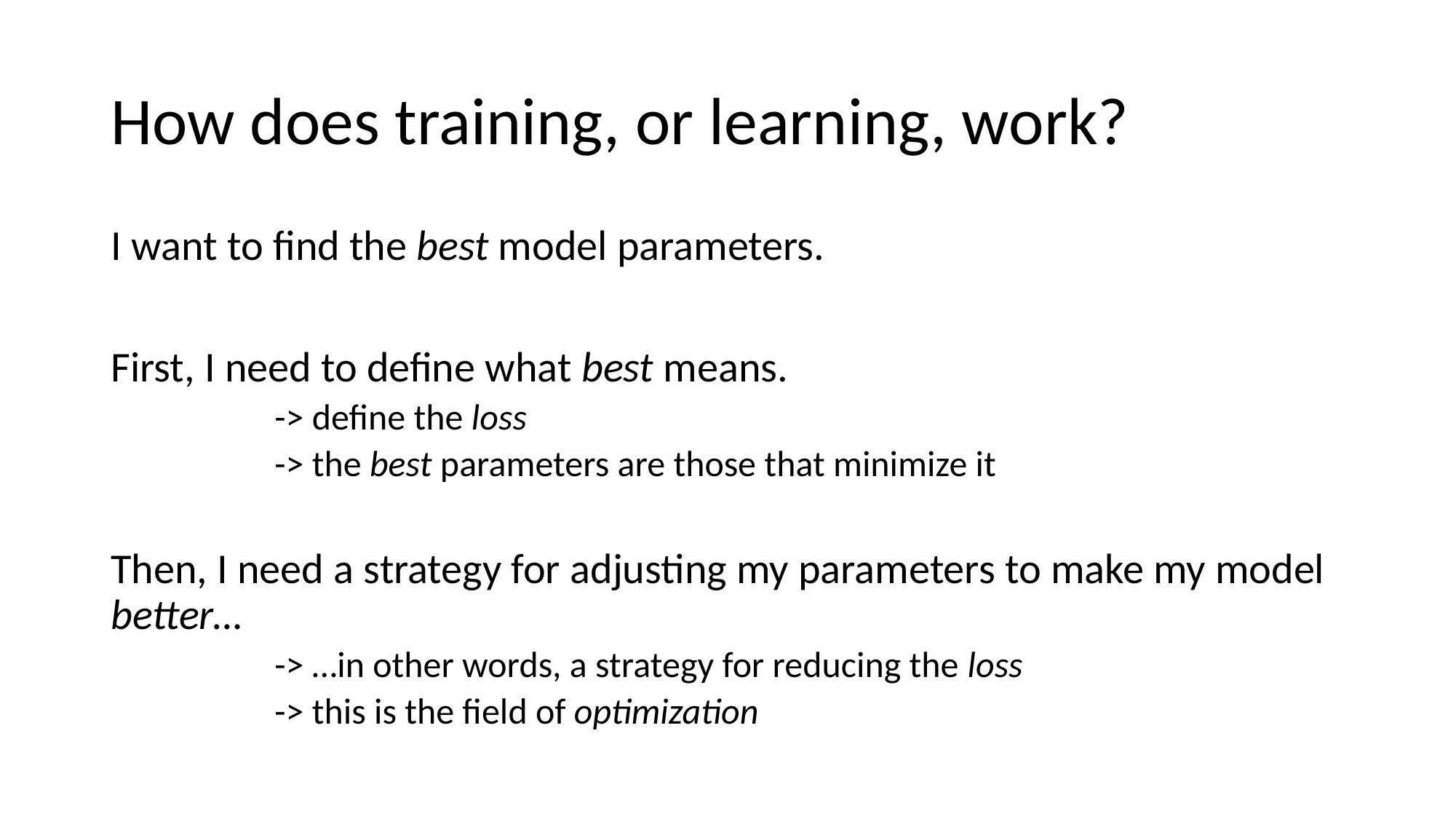

# How does training, or learning, work?
I want to find the best model parameters.

First, I need to define what best means.
	-> define the loss
	-> the best parameters are those that minimize it

Then, I need a strategy for adjusting my parameters to make my model better…
	-> …in other words, a strategy for reducing the loss
	-> this is the field of optimization